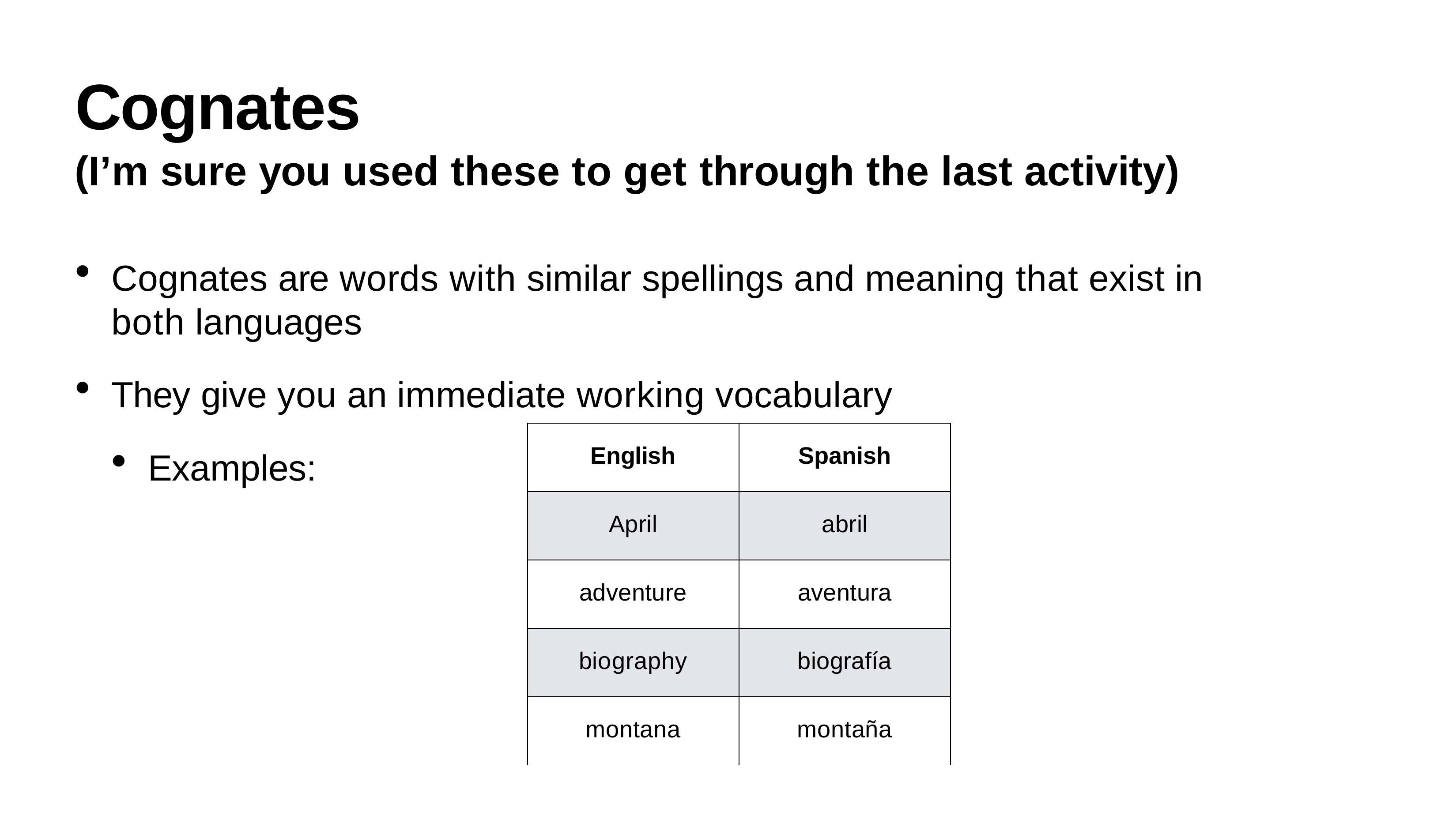

# Cognates
(I’m sure you used these to get through the last activity)
Cognates are words with similar spellings and meaning that exist in both languages
They give you an immediate working vocabulary
Examples:
| English | Spanish |
| --- | --- |
| April | abril |
| adventure | aventura |
| biography | biografía |
| montana | montaña |